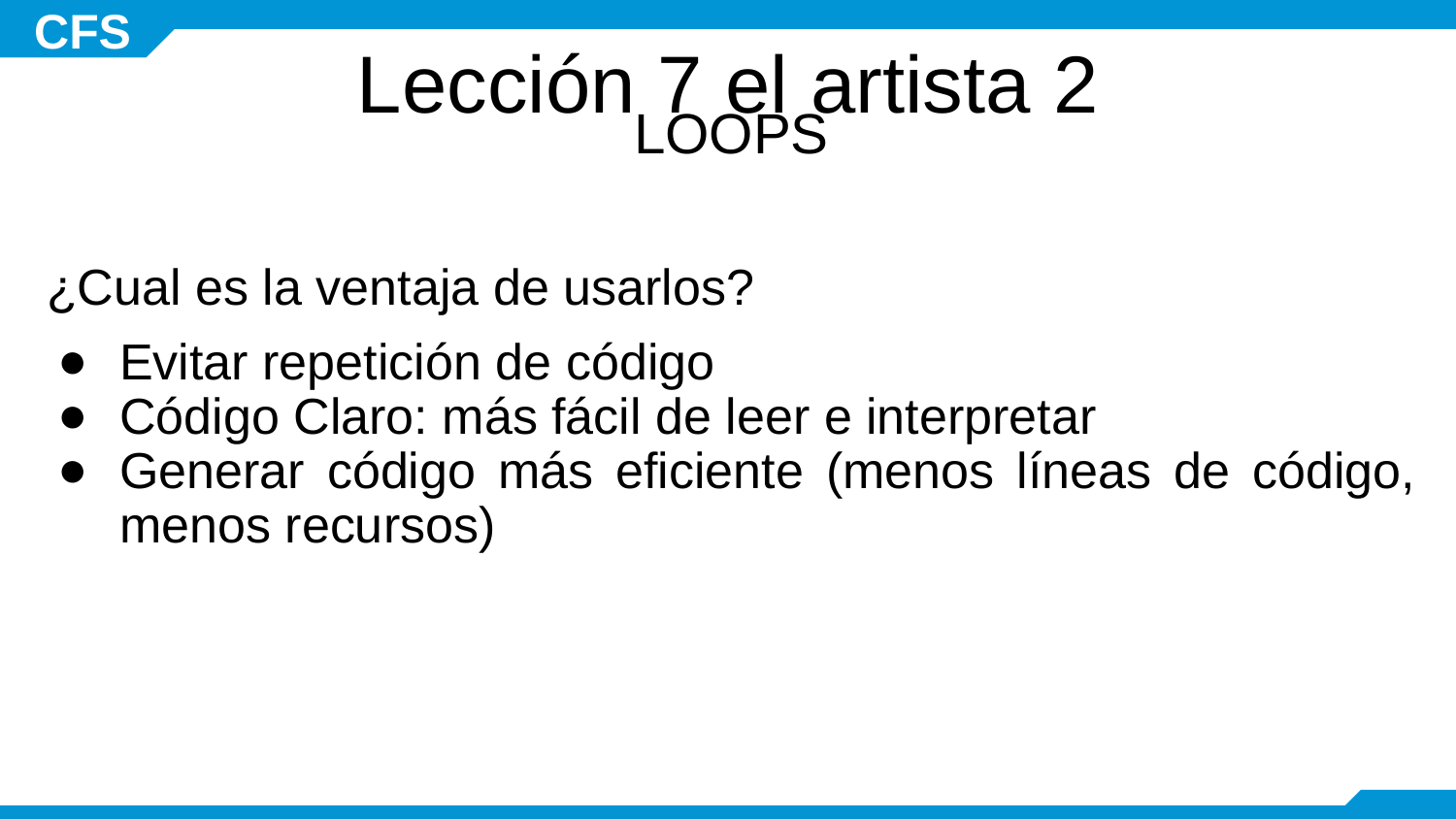

# Lección 7 el artista 2
LOOPS

¿Cual es la ventaja de usarlos?
Evitar repetición de código
Código Claro: más fácil de leer e interpretar
Generar código más eficiente (menos líneas de código, menos recursos)